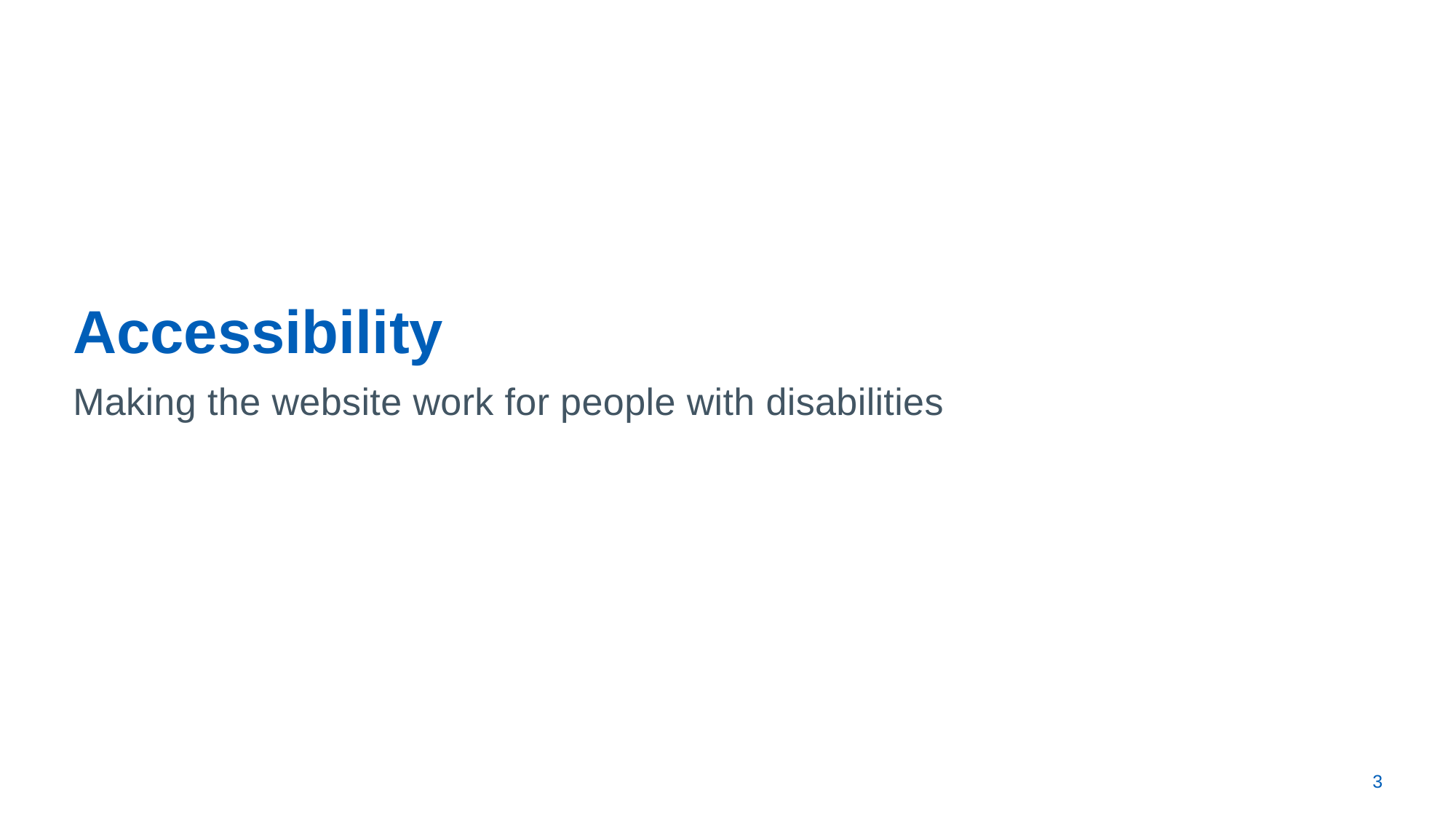

# Accessibility
Making the website work for people with disabilities
3